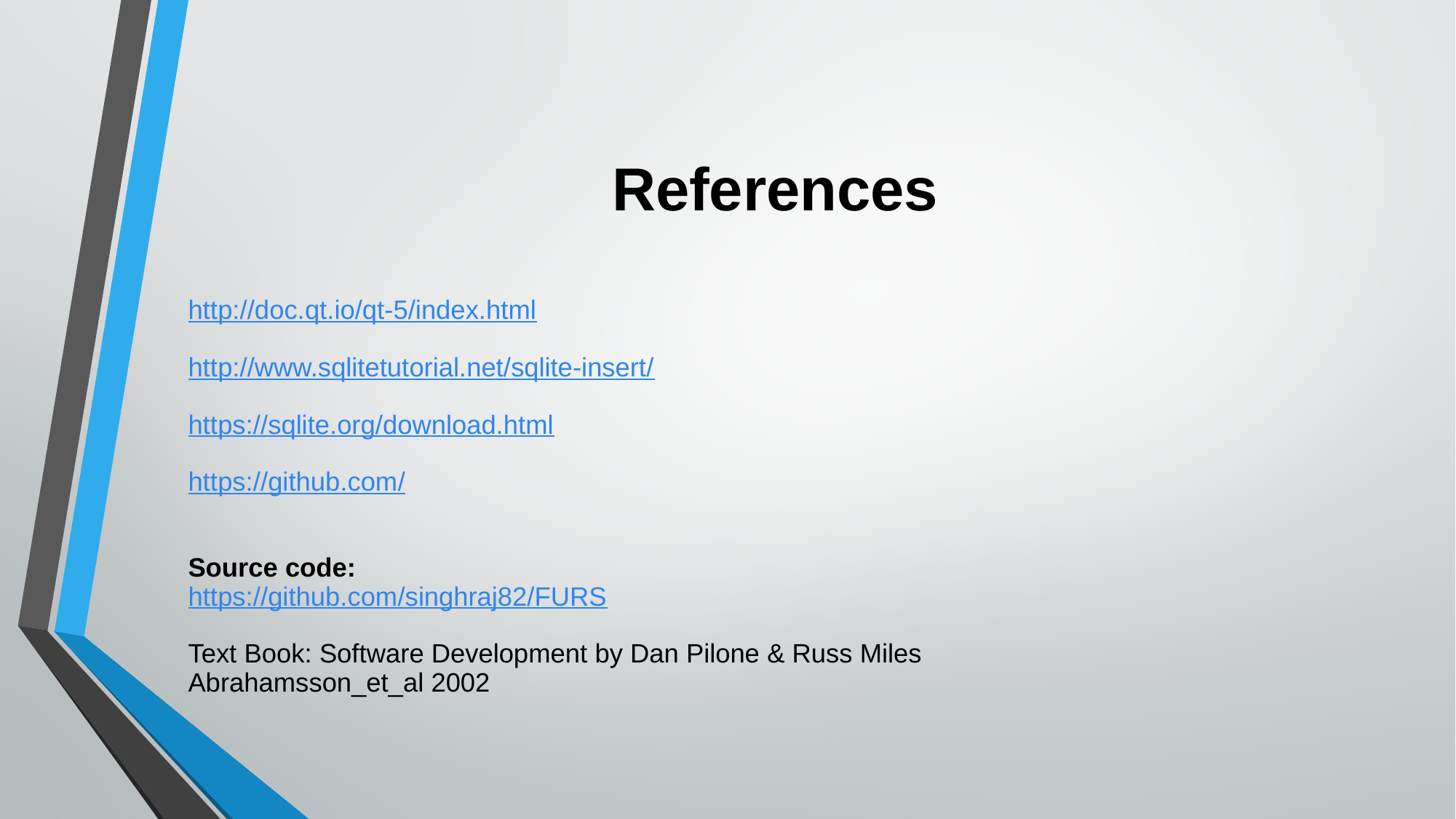

# References
http://doc.qt.io/qt-5/index.html

http://www.sqlitetutorial.net/sqlite-insert/

https://sqlite.org/download.html

https://github.com/

Source code:
https://github.com/singhraj82/FURS

Text Book: Software Development by Dan Pilone & Russ Miles
Abrahamsson_et_al 2002